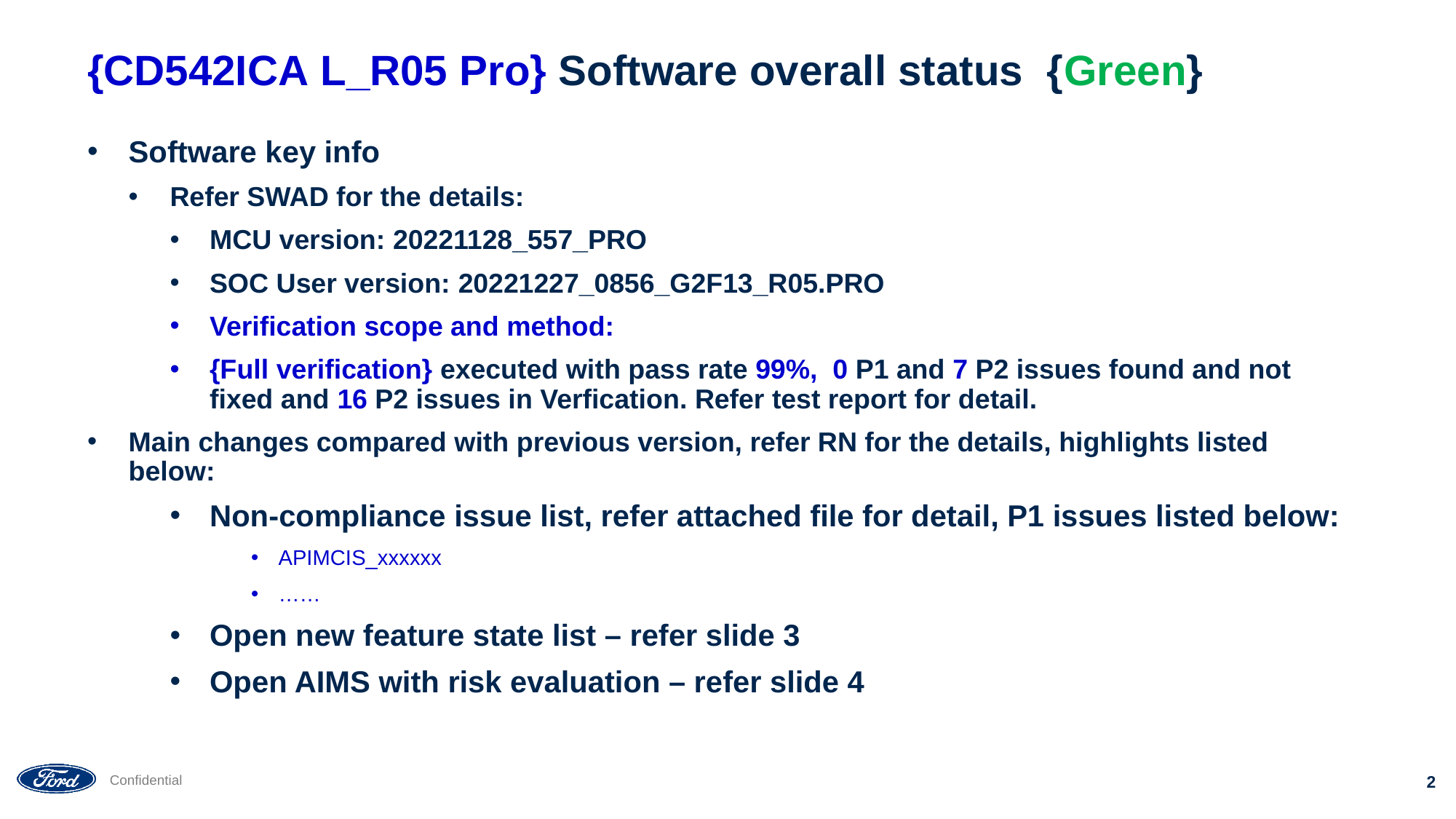

# {CD542ICA L_R05 Pro} Software overall status  {Green}
Software key info
Refer SWAD for the details:
MCU version: 20221128_557_PRO
SOC User version: 20221227_0856_G2F13_R05.PRO
Verification scope and method:
{Full verification} executed with pass rate 99%,  0 P1 and 7 P2 issues found and not fixed and 16 P2 issues in Verfication. Refer test report for detail.
Main changes compared with previous version, refer RN for the details, highlights listed below:
Non-compliance issue list, refer attached file for detail, P1 issues listed below:
APIMCIS_xxxxxx
……
Open new feature state list – refer slide 3
Open AIMS with risk evaluation – refer slide 4